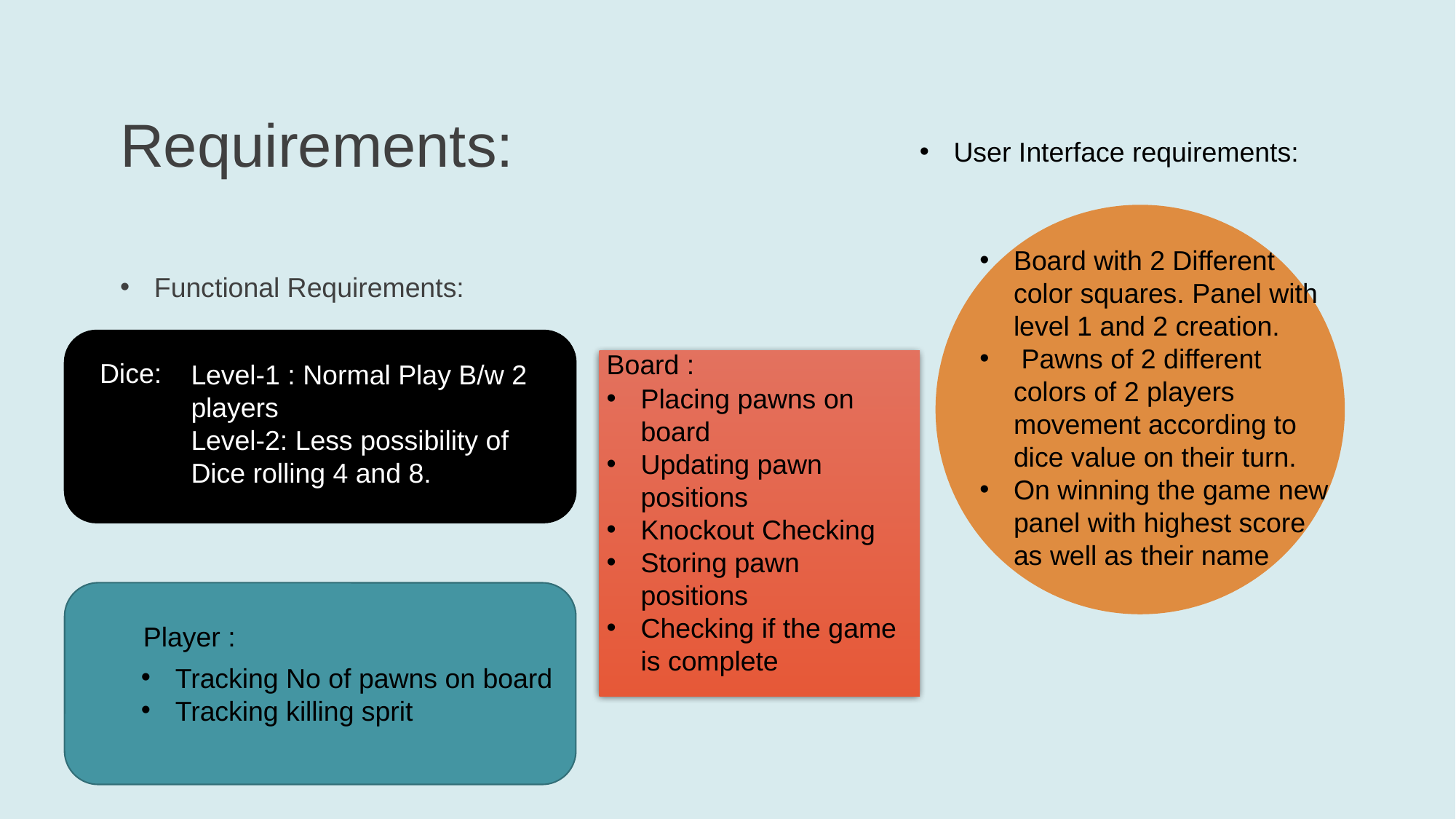

# Requirements:
User Interface requirements:

Board with 2 Different color squares. Panel with level 1 and 2 creation.
 Pawns of 2 different colors of 2 players movement according to dice value on their turn.
On winning the game new panel with highest score   as well as their name

Functional Requirements:

Board :

Dice:
Level-1 : Normal Play B/w 2 players
Level-2: Less possibility of Dice rolling 4 and 8.
Placing pawns on board
Updating pawn positions
Knockout Checking
Storing pawn positions
Checking if the game is complete

Player :
Tracking No of pawns on board
Tracking killing sprit